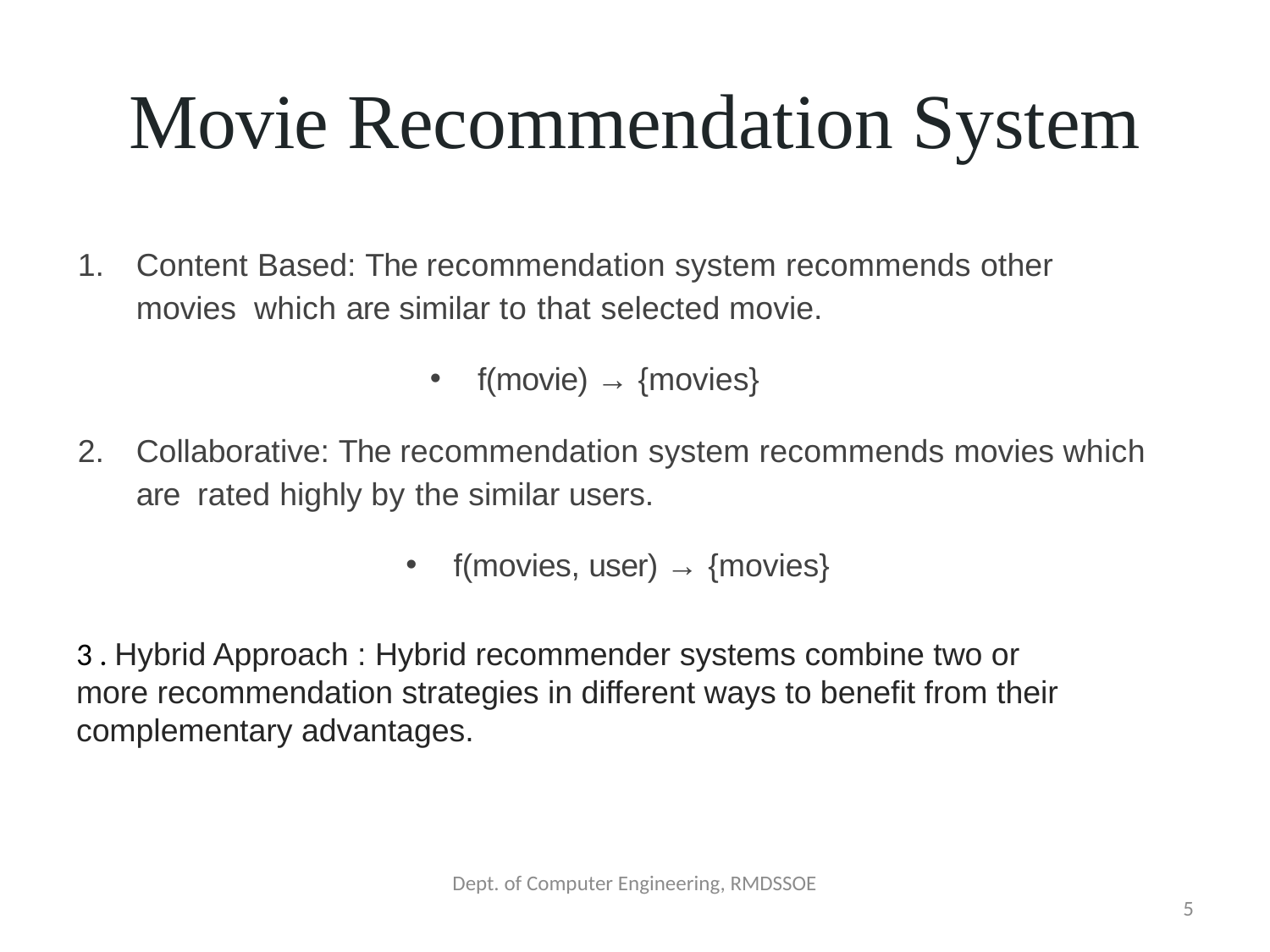

# Movie Recommendation System
Content Based: The recommendation system recommends other movies  which are similar to that selected movie.
f(movie) → {movies}
Collaborative: The recommendation system recommends movies which are  rated highly by the similar users.
f(movies, user) → {movies}

3 . Hybrid Approach : Hybrid recommender systems combine two or more recommendation strategies in different ways to benefit from their complementary advantages.
Dept. of Computer Engineering, RMDSSOE
5